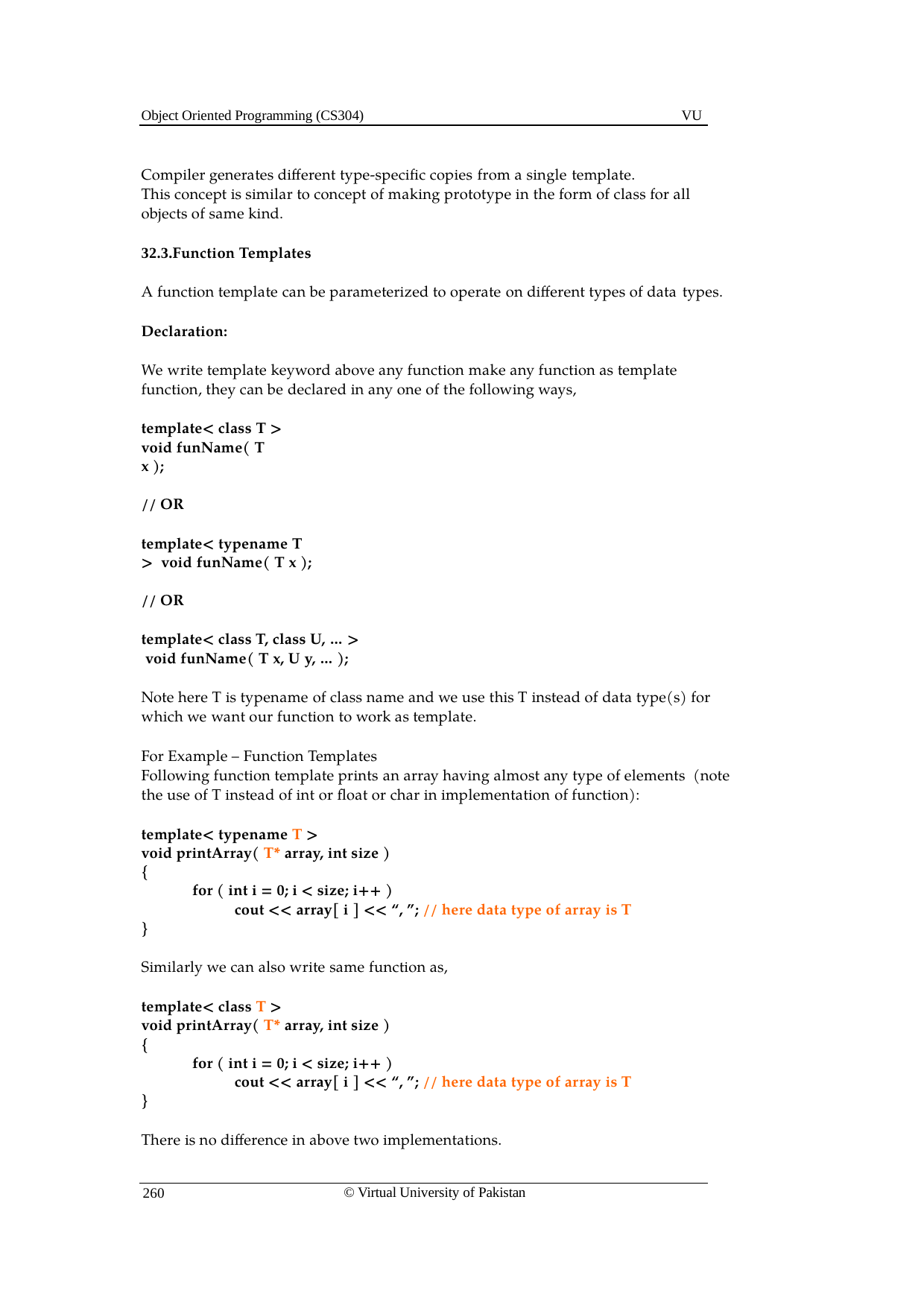

Object Oriented Programming (CS304)
VU

Compiler generates different type-specific copies from a single template.
This concept is similar to concept of making prototype in the form of class for all  objects of same kind.

32.3.Function Templates

A function template can be parameterized to operate on different types of data types.

Declaration:

We write template keyword above any function make any function as template  function, they can be declared in any one of the following ways,

template< class T >  void funName( T x );

// OR

template< typename T >  void funName( T x );

// OR

template< class T, class U, … >  void funName( T x, U y, … );

Note here T is typename of class name and we use this T instead of data type(s) for  which we want our function to work as template.

For Example – Function Templates
Following function template prints an array having almost any type of elements  (note the use of T instead of int or float or char in implementation of function):

template< typename T >
void printArray( T* array, int size )
{
for ( int i = 0; i < size; i++ )
cout << array[ i ] << “, ”; // here data type of array is T
}

Similarly we can also write same function as,

template< class T >
void printArray( T* array, int size )
{
for ( int i = 0; i < size; i++ )
cout << array[ i ] << “, ”; // here data type of array is T
}

There is no difference in above two implementations.
© Virtual University of Pakistan

260